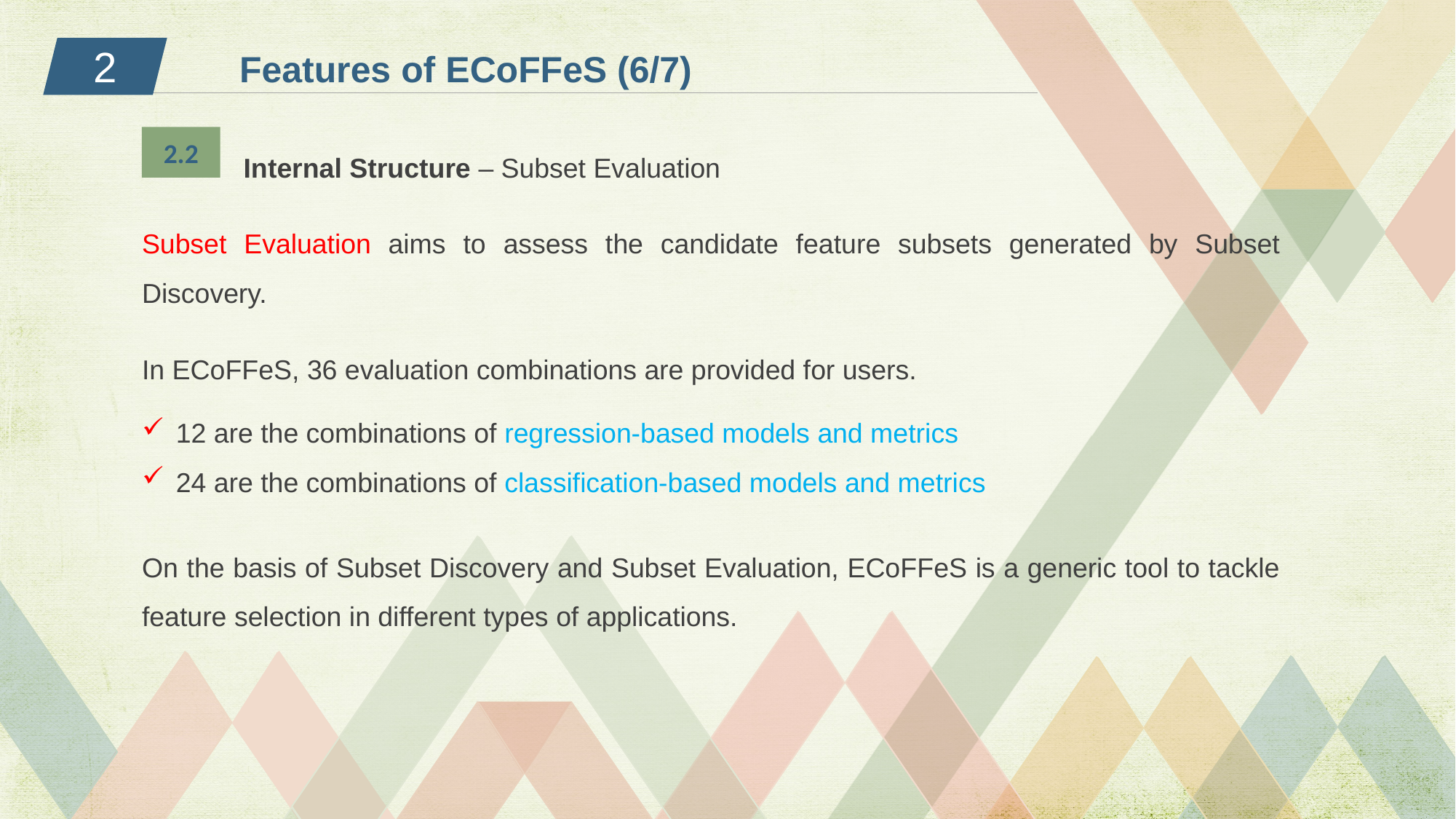

2

Features of ECoFFeS (6/7)

2.2

Internal Structure – Subset Evaluation

Subset Evaluation aims to assess the candidate feature subsets generated by Subset Discovery.
In ECoFFeS, 36 evaluation combinations are provided for users.
12 are the combinations of regression-based models and metrics
24 are the combinations of classification-based models and metrics
On the basis of Subset Discovery and Subset Evaluation, ECoFFeS is a generic tool to tackle feature selection in different types of applications.